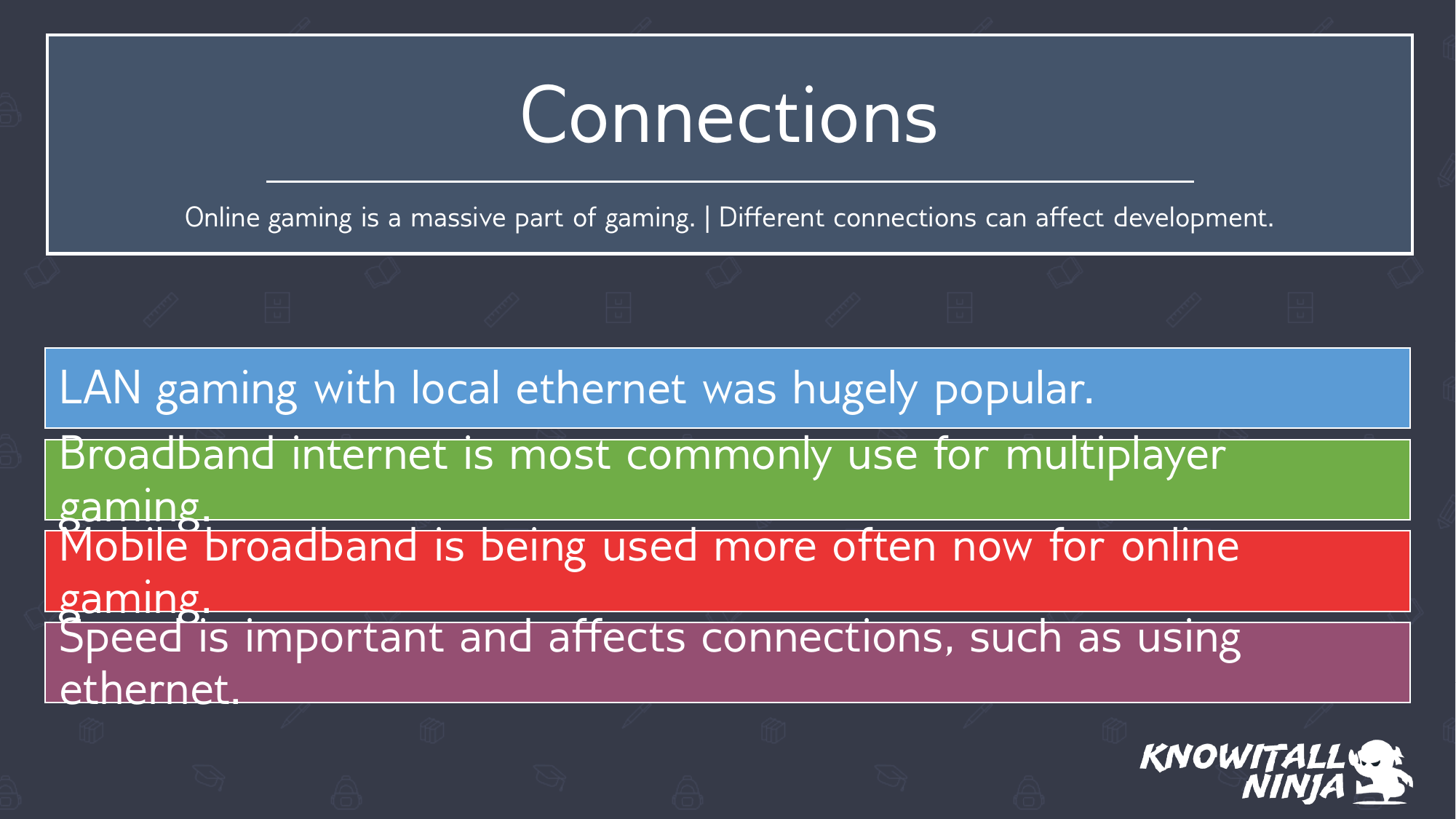

# Connections
Online gaming is a massive part of gaming. | Different connections can affect development.
LAN gaming with local ethernet was hugely popular.
Broadband internet is most commonly use for multiplayer gaming.
Mobile broadband is being used more often now for online gaming.
Speed is important and affects connections, such as using ethernet.